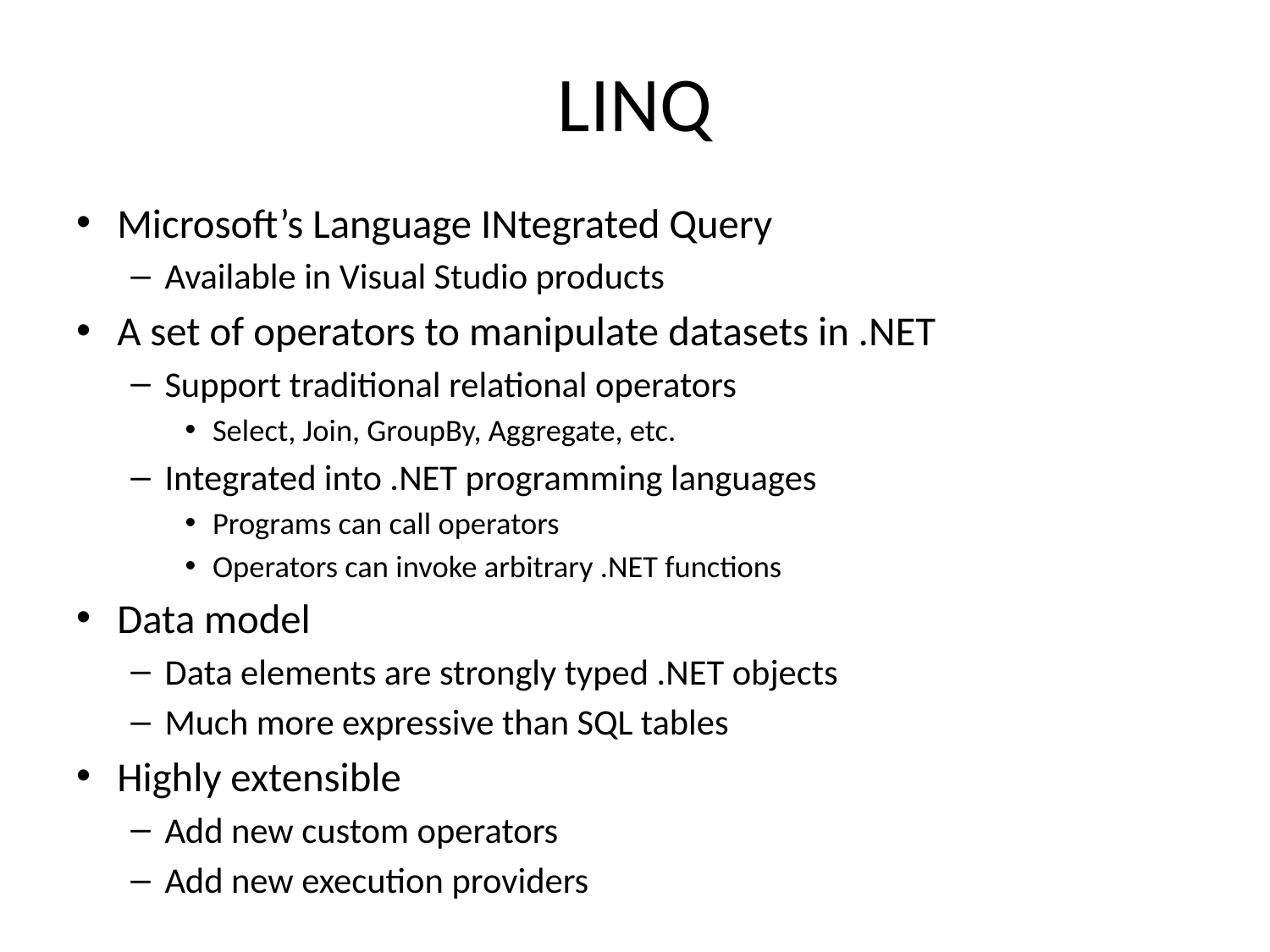

# LINQ
Microsoft’s Language INtegrated Query
Available in Visual Studio products
A set of operators to manipulate datasets in .NET
Support traditional relational operators
Select, Join, GroupBy, Aggregate, etc.
Integrated into .NET programming languages
Programs can call operators
Operators can invoke arbitrary .NET functions
Data model
Data elements are strongly typed .NET objects
Much more expressive than SQL tables
Highly extensible
Add new custom operators
Add new execution providers